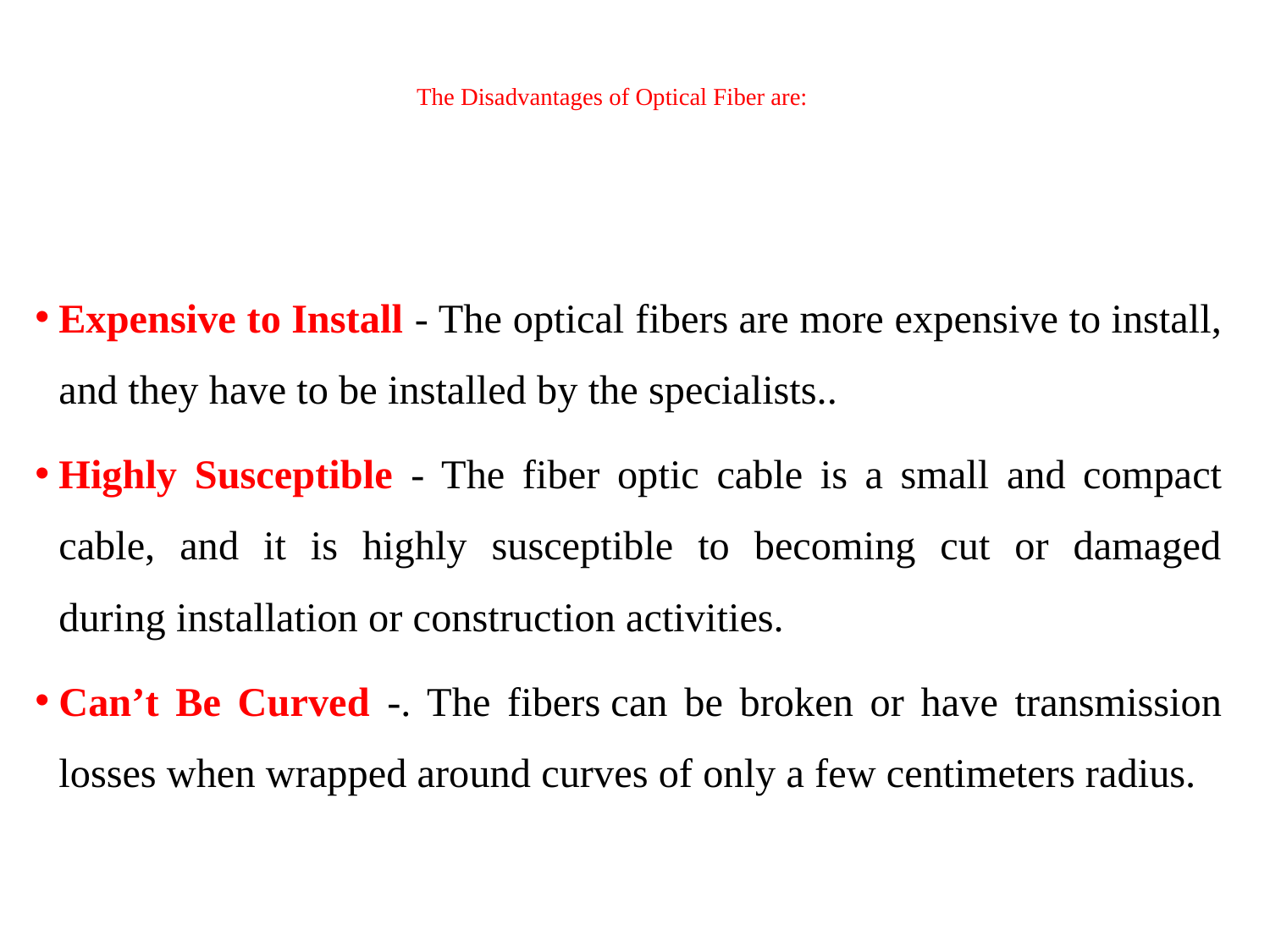

# The Disadvantages of Optical Fiber are:
Expensive to Install - The optical fibers are more expensive to install, and they have to be installed by the specialists..
Highly Susceptible - The fiber optic cable is a small and compact cable, and it is highly susceptible to becoming cut or damaged during installation or construction activities.
Can’t Be Curved -. The fibers can be broken or have transmission losses when wrapped around curves of only a few centimeters radius.